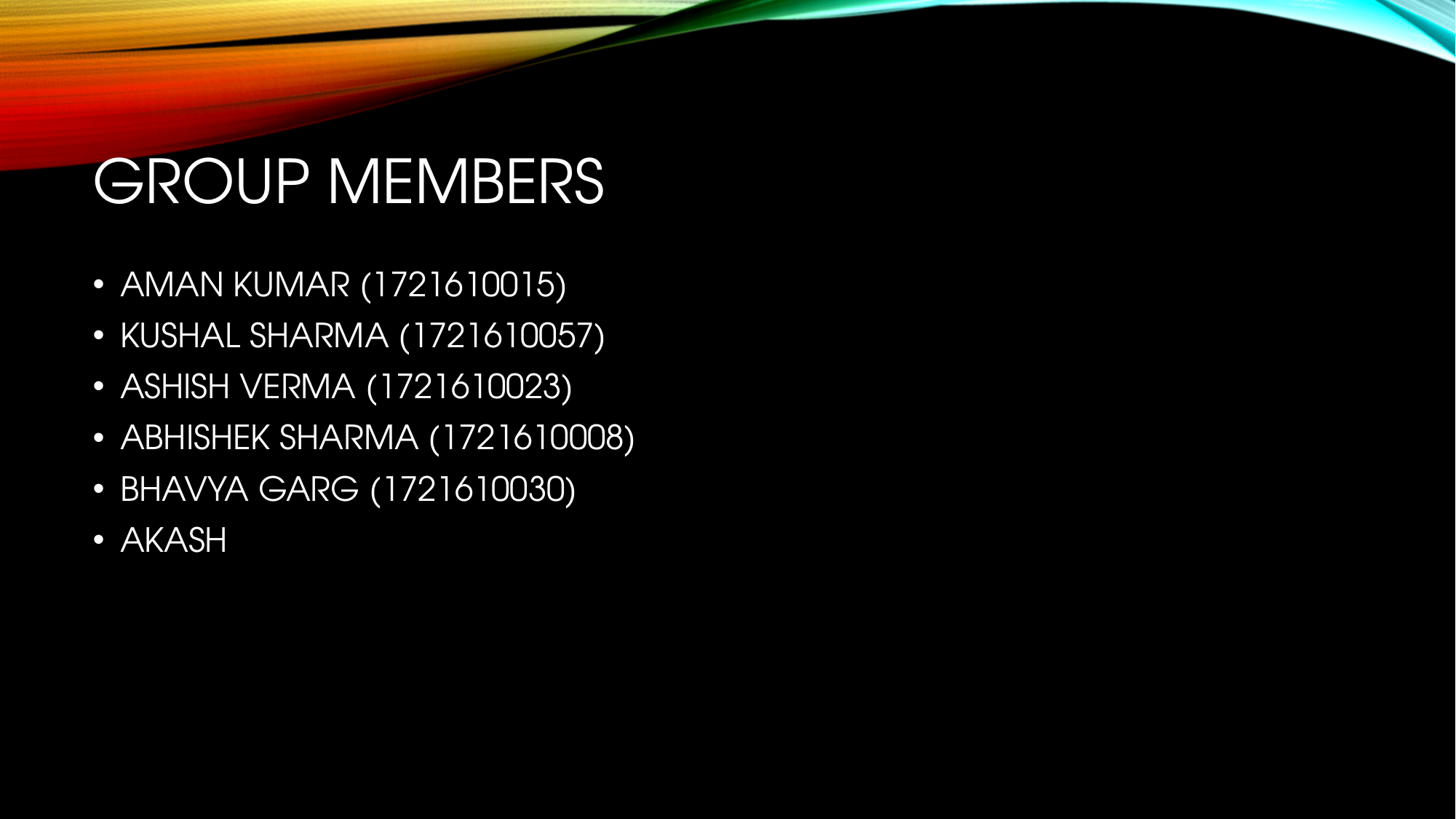

# GROUP MEMBERS
AMAN KUMAR (1721610015)
KUSHAL SHARMA (1721610057)
ASHISH VERMA (1721610023)
ABHISHEK SHARMA (1721610008)
BHAVYA GARG (1721610030)
AKASH